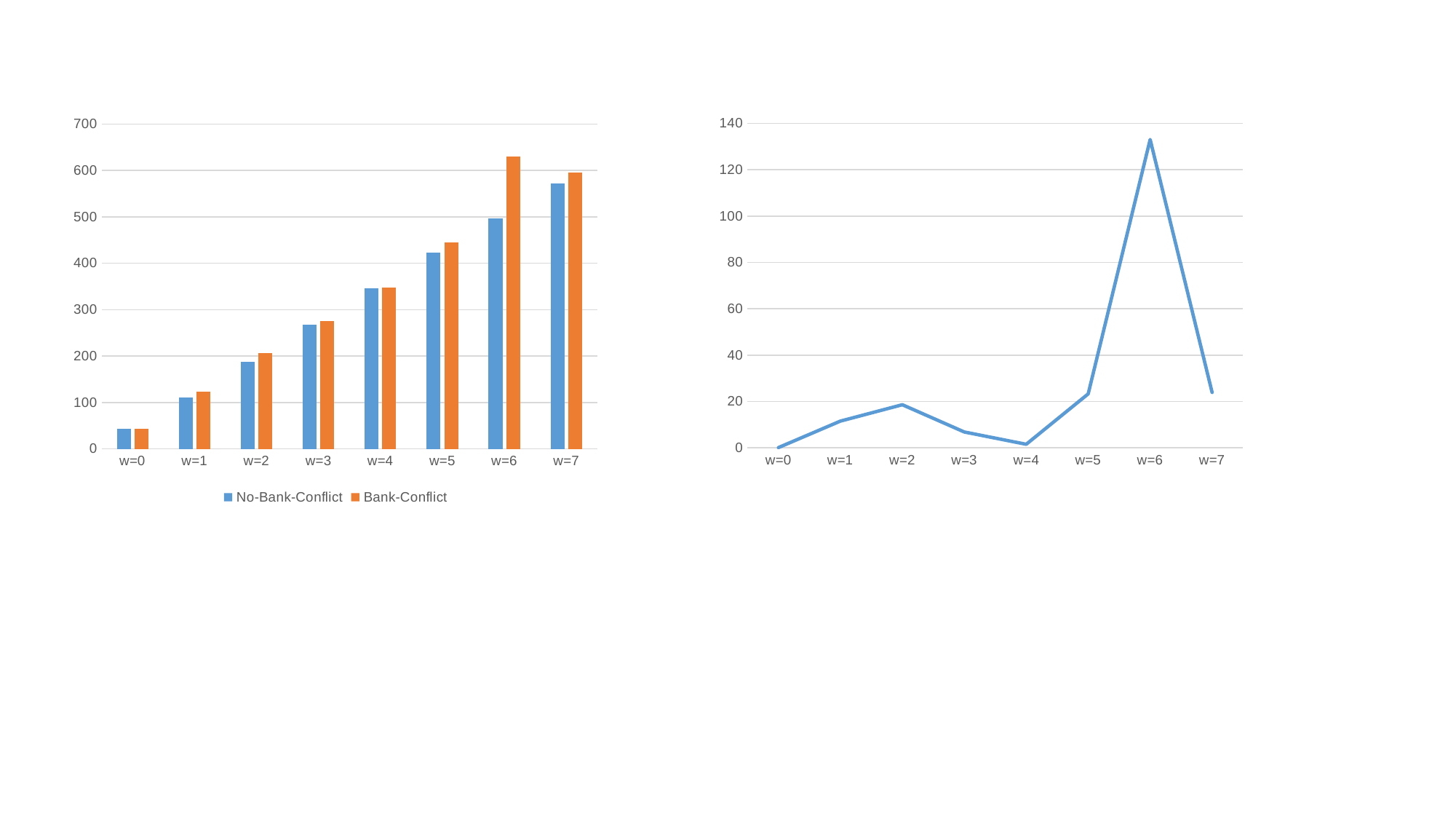

### Chart

| Category |  |  |
|---|---|---|
| w=0 | 43.4377 | 43.5549 |
| w=1 | 110.86 | 122.403 |
| w=2 | 186.967 | 205.58 |
| w=3 | 267.948 | 274.802 |
| w=4 | 346.335 | 347.883 |
| w=5 | 422.306 | 445.596 |
| w=6 | 496.314 | 629.338 |
| w=7 | 571.834 | 595.752 |

### Chart

| Category |  |
|---|---|
| w=0 | 0.11720000000000397 |
| w=1 | 11.543000000000006 |
| w=2 | 18.613 |
| w=3 | 6.854000000000042 |
| w=4 | 1.5480000000000018 |
| w=5 | 23.29000000000002 |
| w=6 | 133.02399999999994 |
| w=7 | 23.918000000000006 |